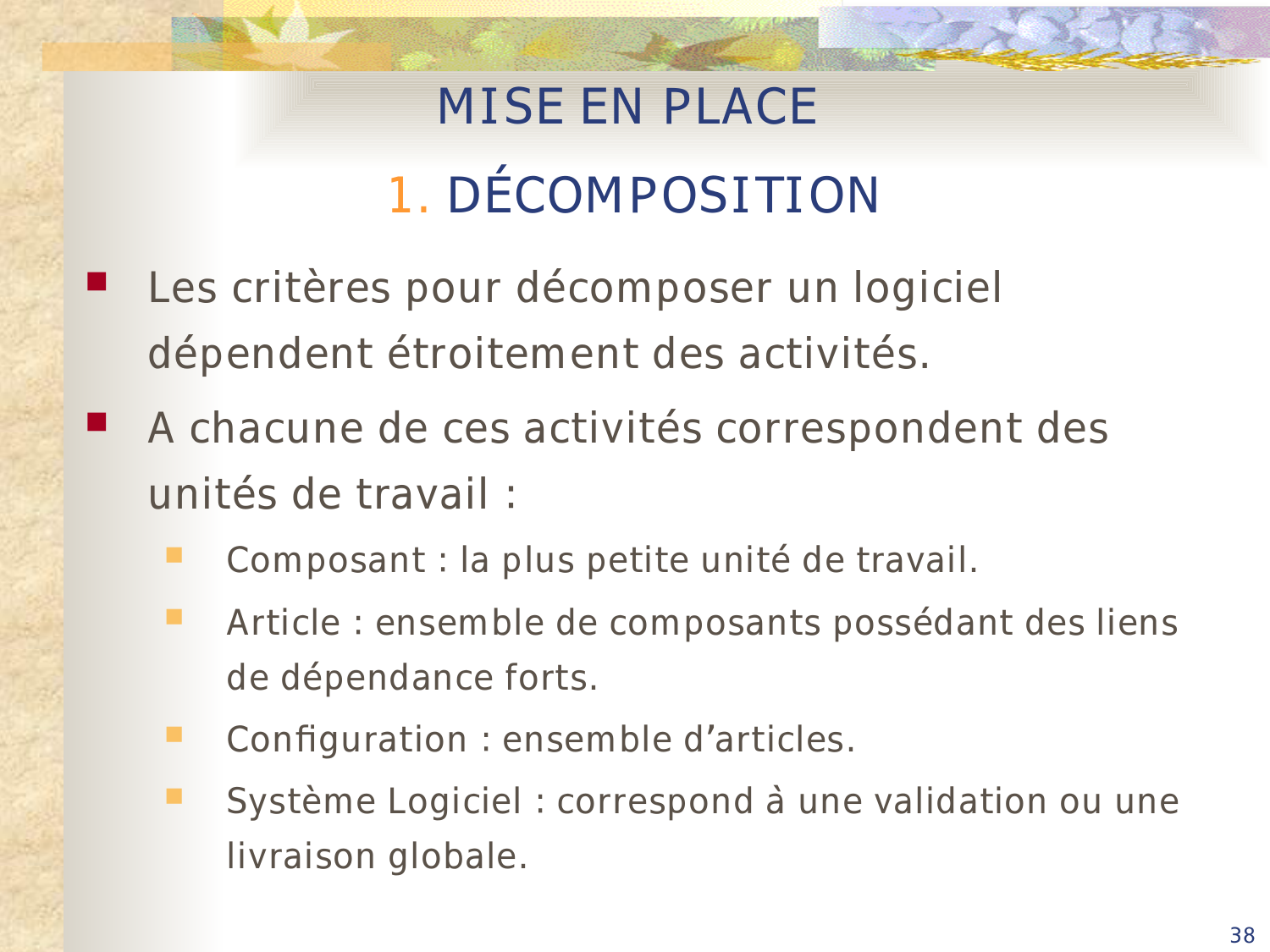

# MISE EN PLACE 1. DÉCOMPOSITION
Les critères pour décomposer un logiciel dépendent étroitement des activités.
A chacune de ces activités correspondent des unités de travail :
Composant : la plus petite unité de travail.
Article : ensemble de composants possédant des liens de dépendance forts.
Configuration : ensemble d’articles.
Système Logiciel : correspond à une validation ou une livraison globale.
38